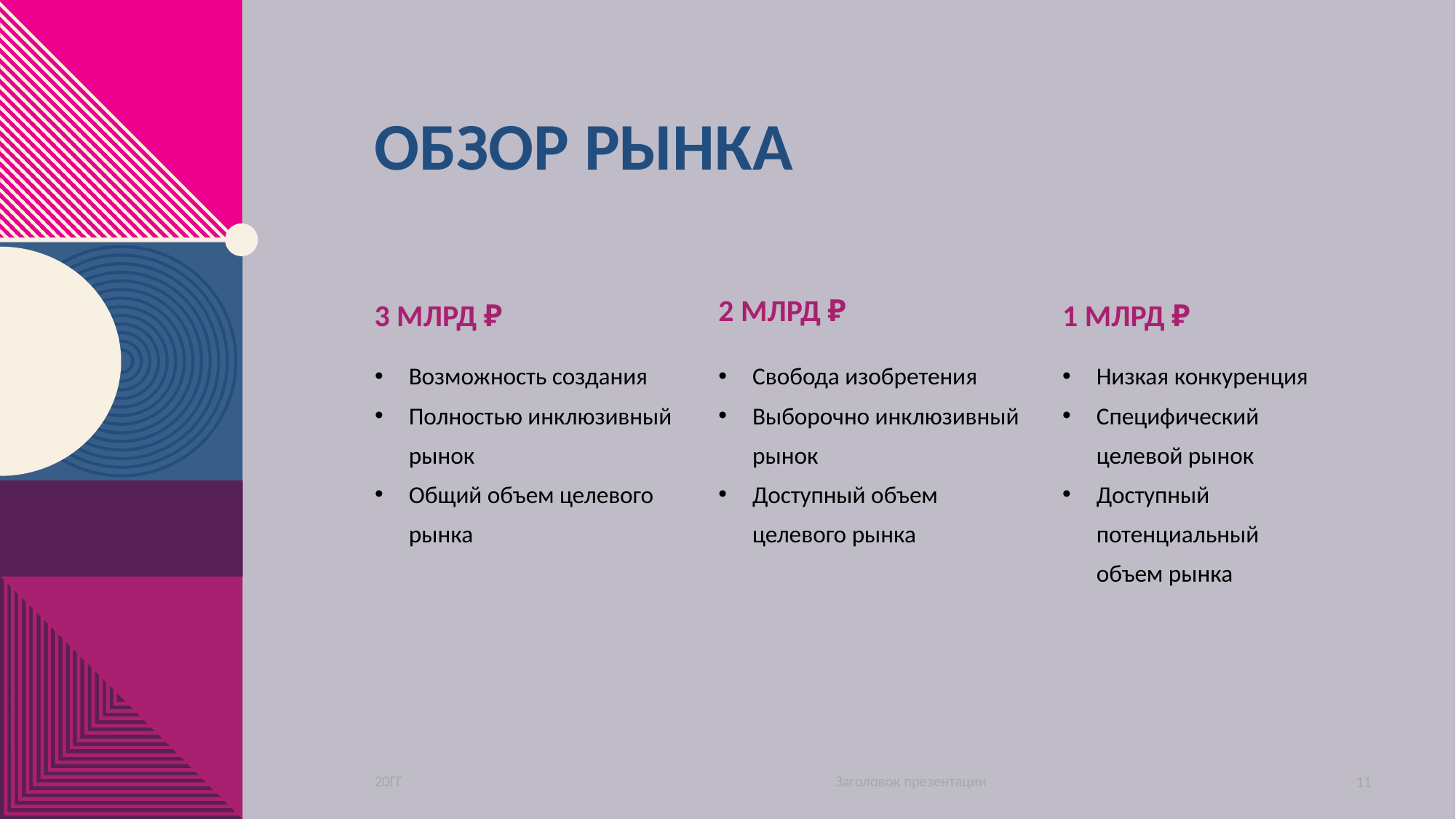

# ОБЗОР РЫНКА
3 млрд ₽
2 млрд ₽
1 млрд ₽
Возможность создания
Полностью инклюзивный рынок
Общий объем целевого рынка
Свобода изобретения
Выборочно инклюзивный рынок
Доступный объем целевого рынка
Низкая конкуренция
Специфический целевой рынок
Доступный потенциальный объем рынка
Заголовок презентации
20ГГ
11